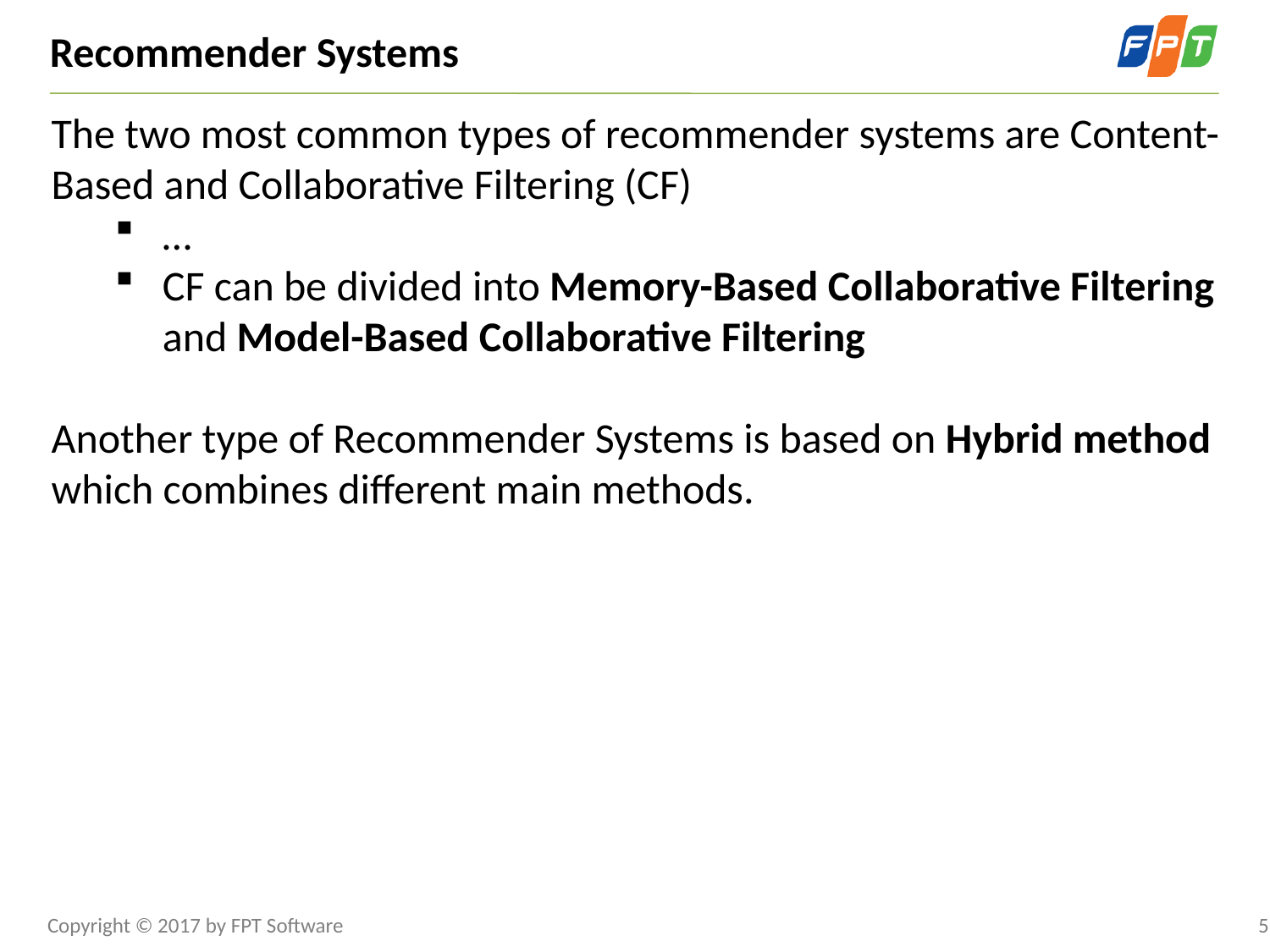

Recommender Systems
The two most common types of recommender systems are Content-Based and Collaborative Filtering (CF)
…
CF can be divided into Memory-Based Collaborative Filtering and Model-Based Collaborative Filtering

Another type of Recommender Systems is based on Hybrid method which combines different main methods.